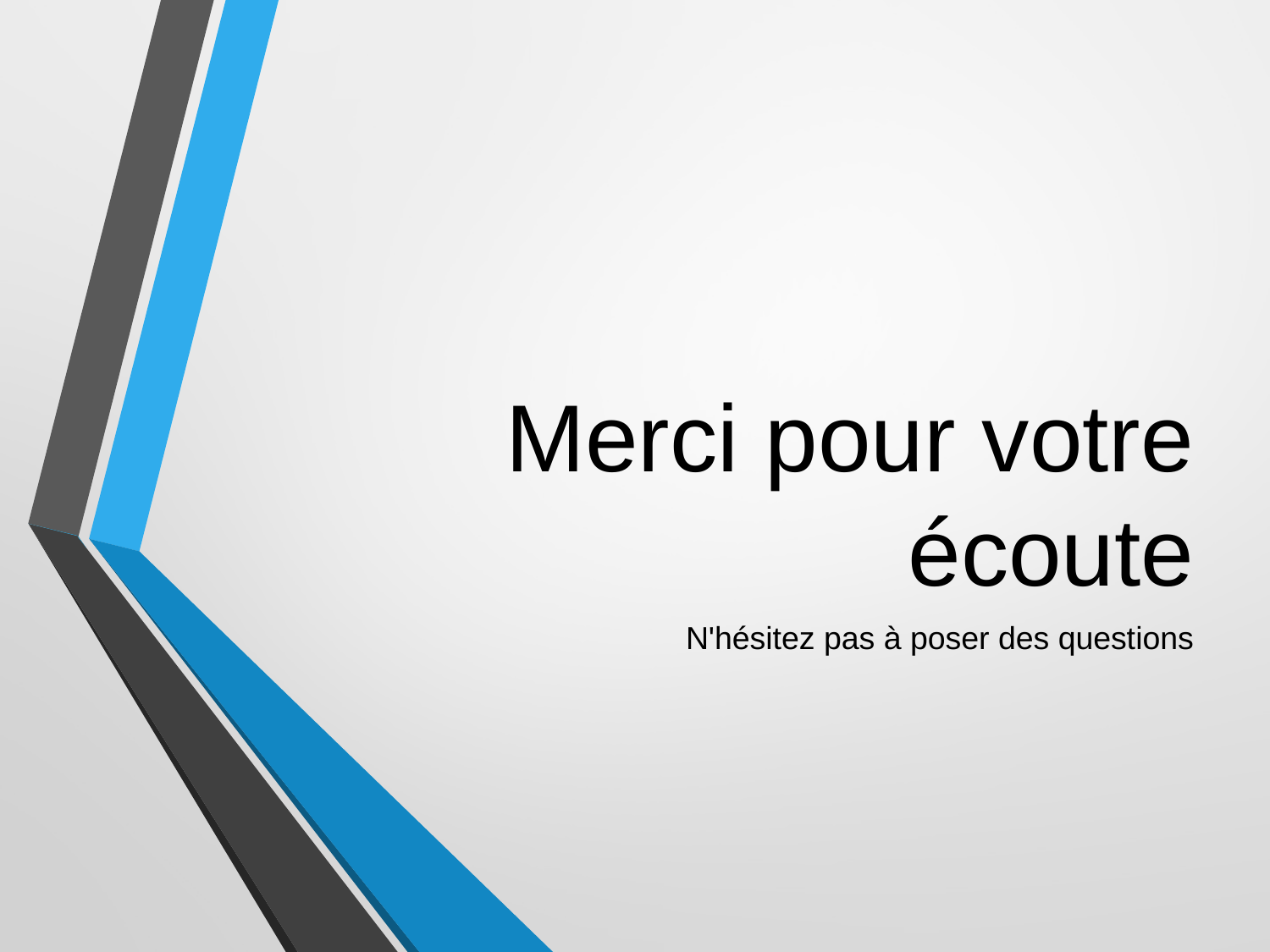

# Merci pour votre écoute
N'hésitez pas à poser des questions